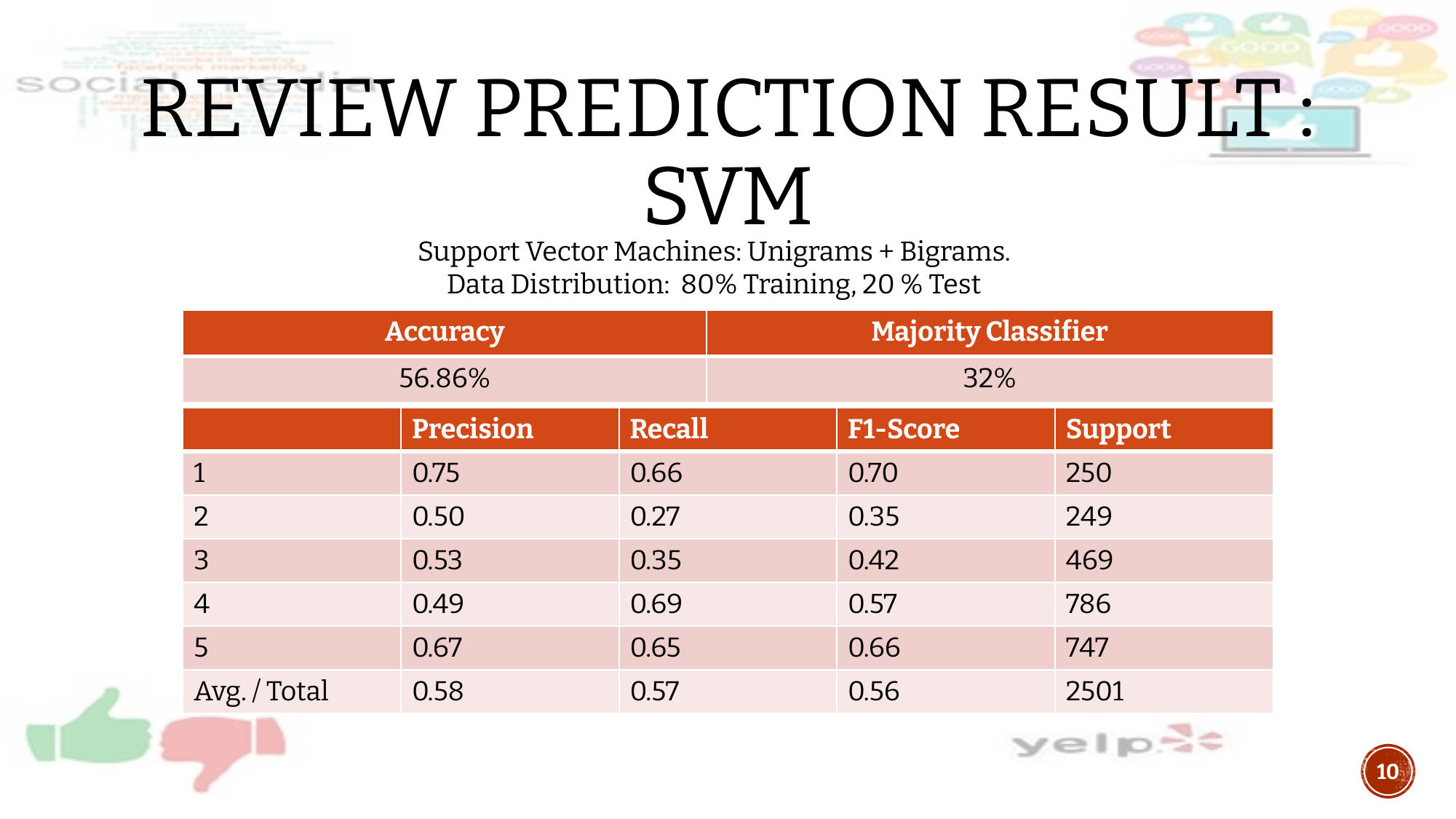

# Review Prediction Result : SVM
Support Vector Machines: Unigrams + Bigrams.
Data Distribution:  80% Training, 20 % Test
| Accuracy | Majority Classifier |
| --- | --- |
| 56.86% | 32% |
|  | Precision | Recall | F1-Score | Support |
| --- | --- | --- | --- | --- |
| 1 | 0.75 | 0.66 | 0.70 | 250 |
| 2 | 0.50 | 0.27 | 0.35 | 249 |
| 3 | 0.53 | 0.35 | 0.42 | 469 |
| 4 | 0.49 | 0.69 | 0.57 | 786 |
| 5 | 0.67 | 0.65 | 0.66 | 747 |
| Avg. / Total | 0.58 | 0.57 | 0.56 | 2501 |
10